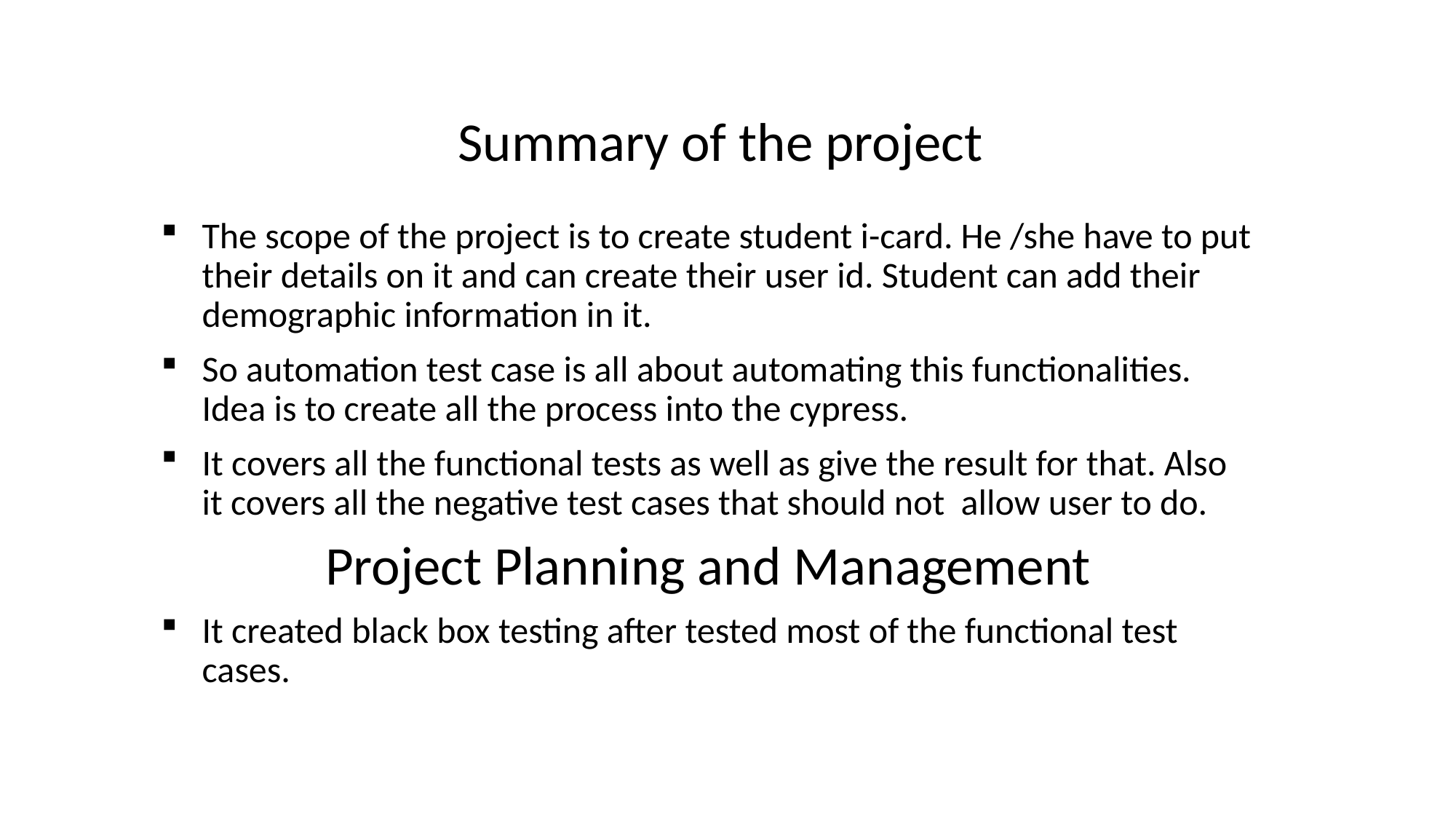

# Summary of the project
The scope of the project is to create student i-card. He /she have to put their details on it and can create their user id. Student can add their demographic information in it.
So automation test case is all about automating this functionalities. Idea is to create all the process into the cypress.
It covers all the functional tests as well as give the result for that. Also it covers all the negative test cases that should not  allow user to do.
Project Planning and Management
It created black box testing after tested most of the functional test cases.